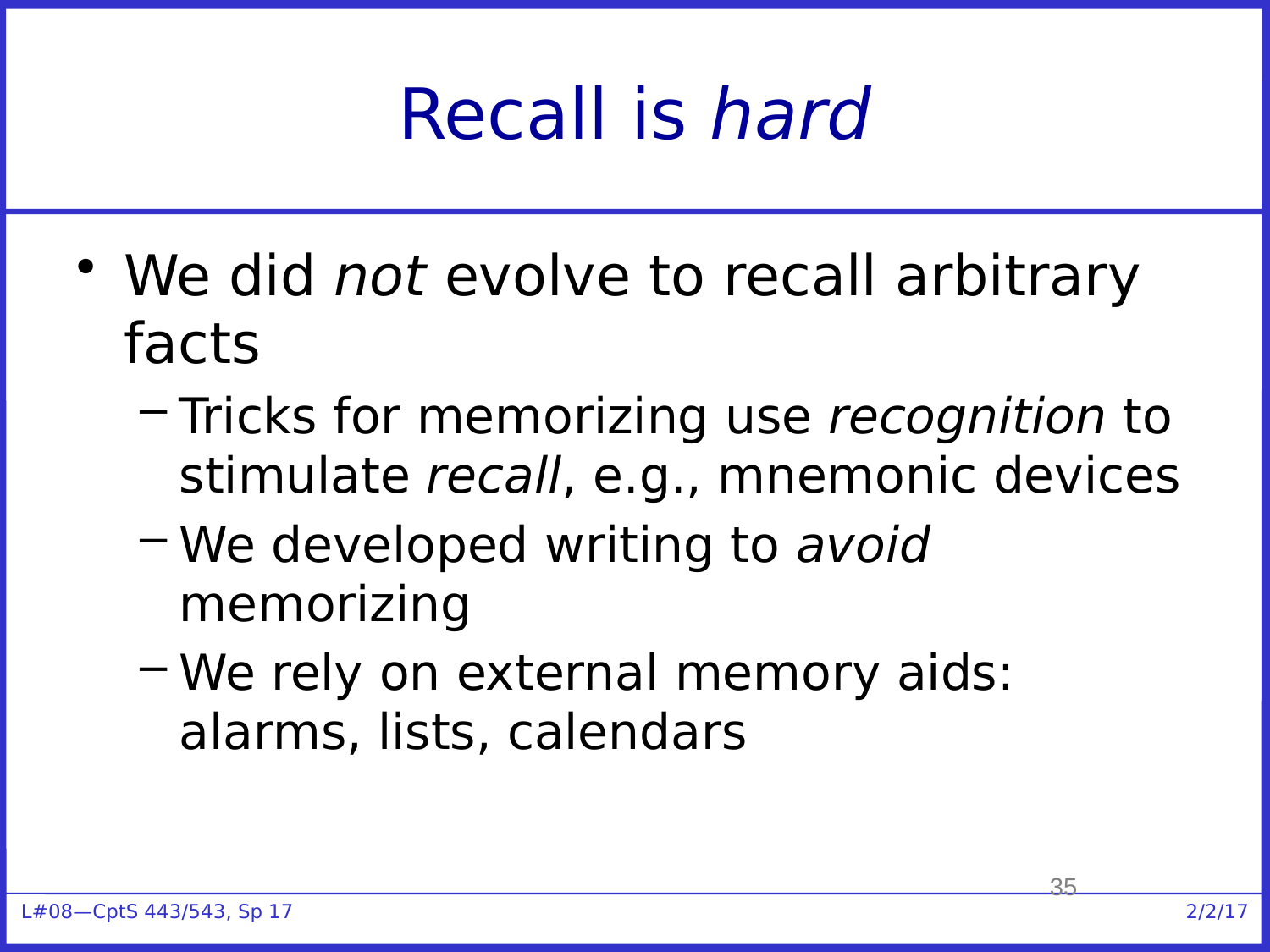

# Recall is hard
We did not evolve to recall arbitrary facts
Tricks for memorizing use recognition to stimulate recall, e.g., mnemonic devices
We developed writing to avoid memorizing
We rely on external memory aids: alarms, lists, calendars
35